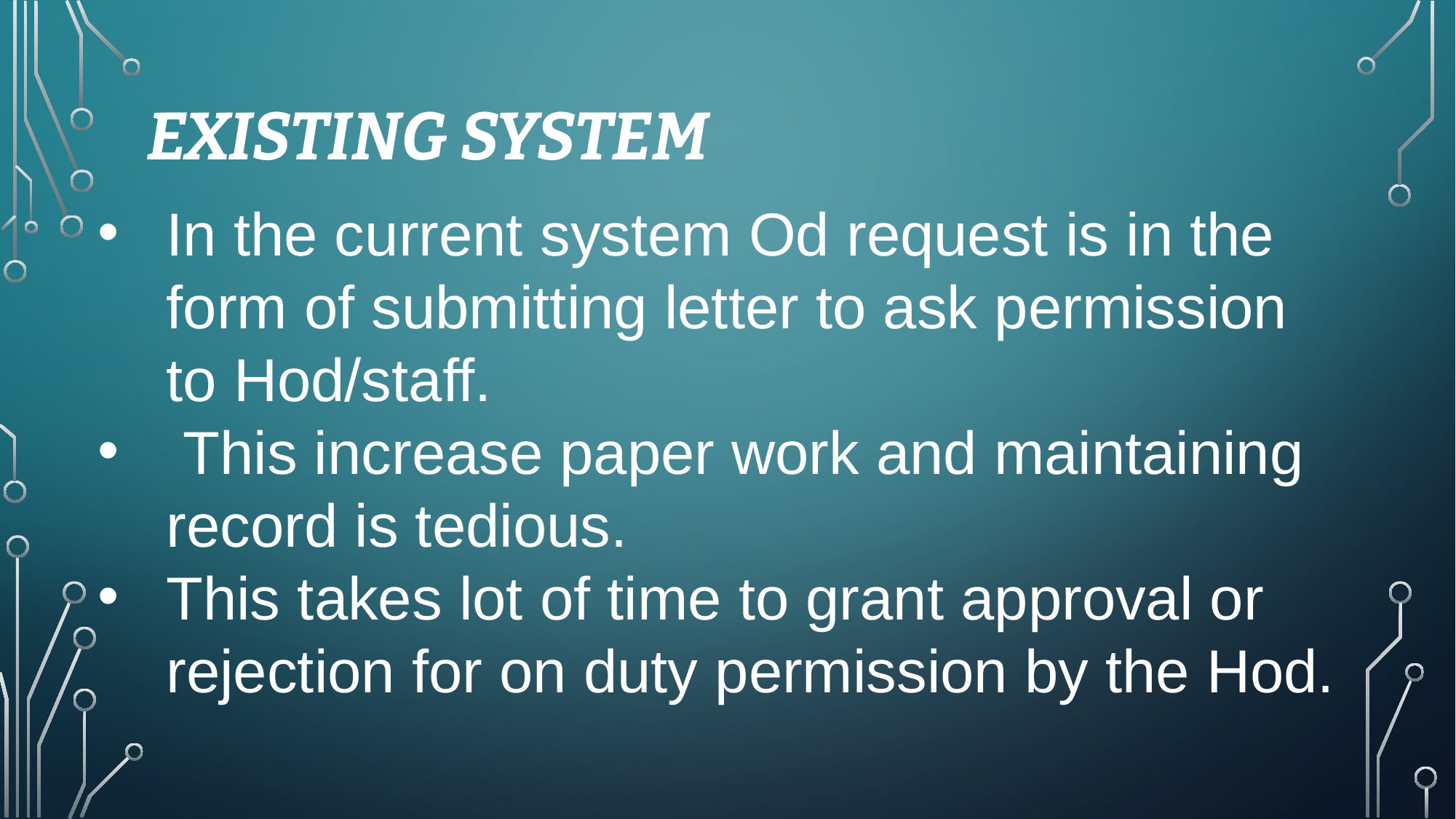

# Existing system
In the current system Od request is in the form of submitting letter to ask permission to Hod/staff.
 This increase paper work and maintaining record is tedious.
This takes lot of time to grant approval or rejection for on duty permission by the Hod.